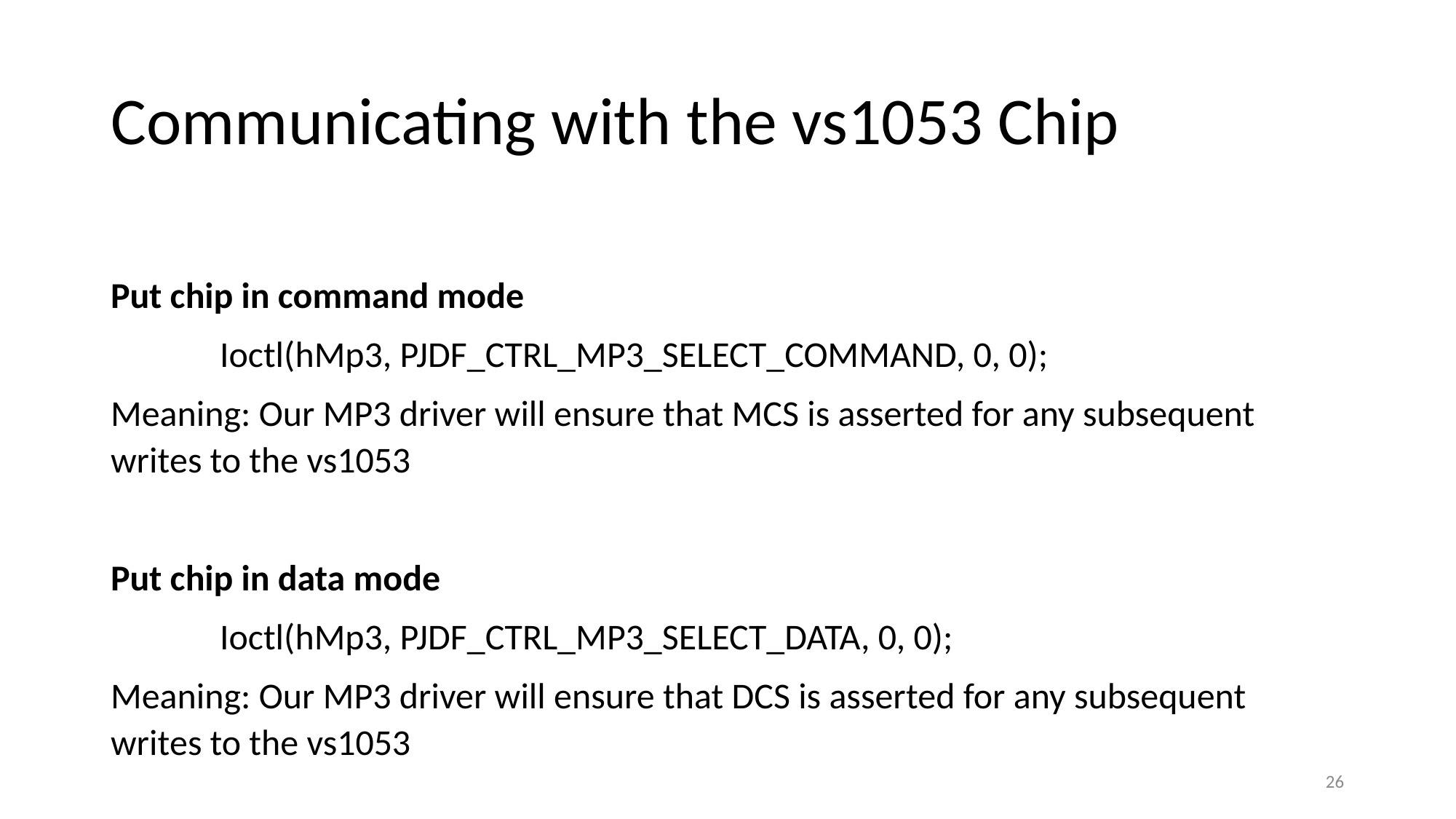

# Communicating with the vs1053 Chip
Put chip in command mode
	Ioctl(hMp3, PJDF_CTRL_MP3_SELECT_COMMAND, 0, 0);
Meaning: Our MP3 driver will ensure that MCS is asserted for any subsequent writes to the vs1053

Put chip in data mode
	Ioctl(hMp3, PJDF_CTRL_MP3_SELECT_DATA, 0, 0);
Meaning: Our MP3 driver will ensure that DCS is asserted for any subsequent writes to the vs1053
26